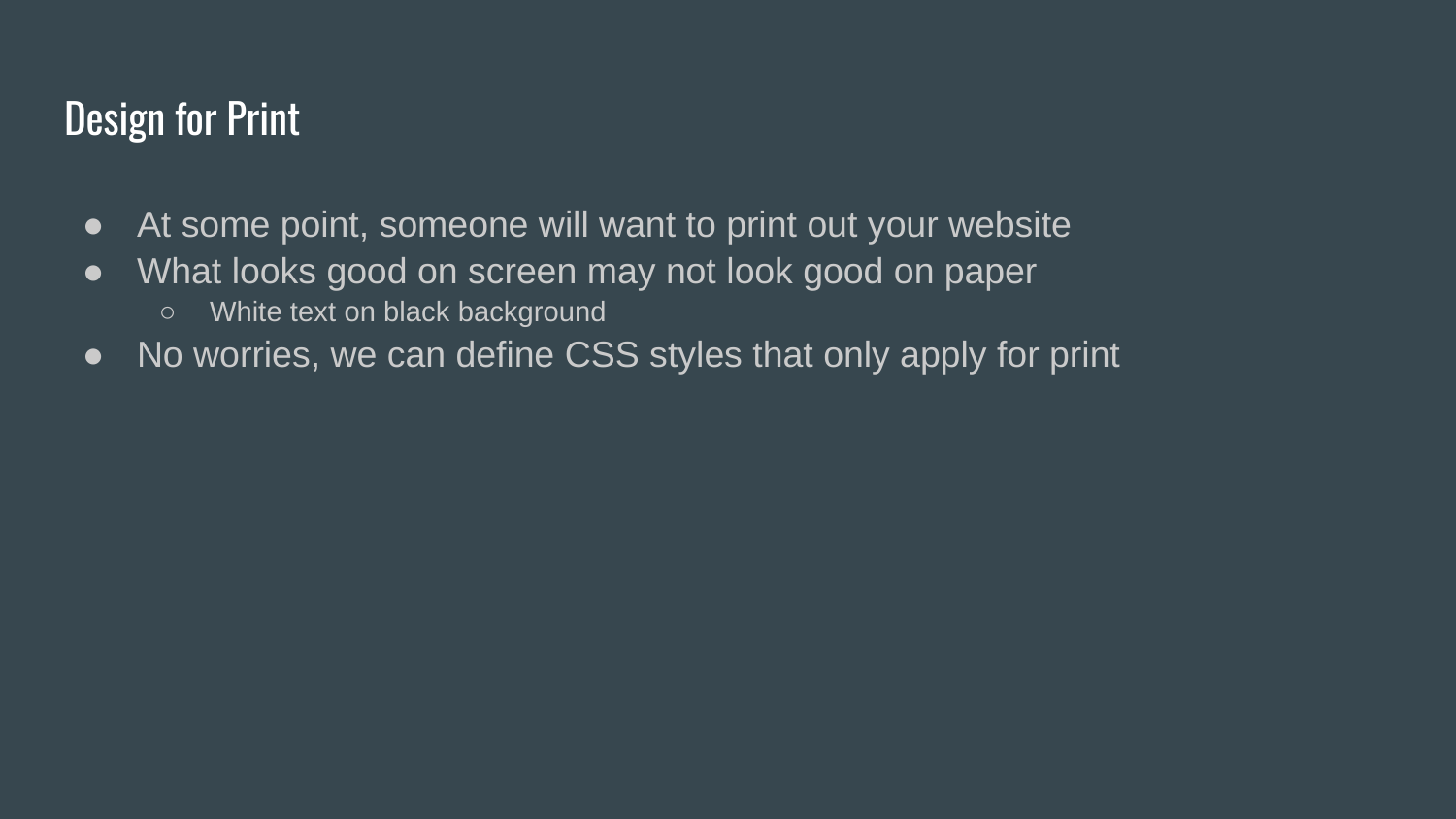

# Design for Print
At some point, someone will want to print out your website
What looks good on screen may not look good on paper
White text on black background
No worries, we can define CSS styles that only apply for print